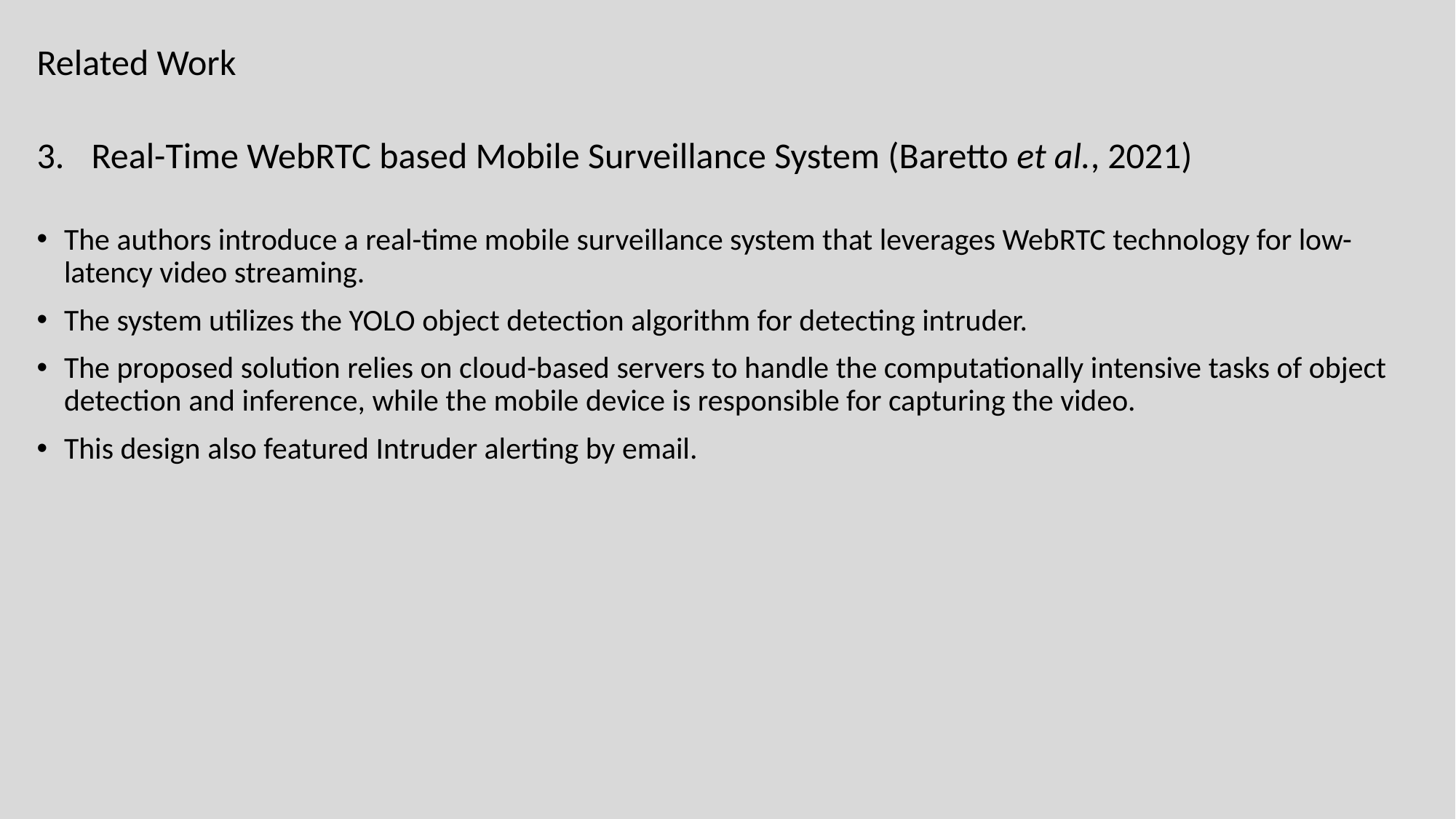

# Related Work
Real-Time WebRTC based Mobile Surveillance System (Baretto et al., 2021)
The authors introduce a real-time mobile surveillance system that leverages WebRTC technology for low-latency video streaming.
The system utilizes the YOLO object detection algorithm for detecting intruder.
The proposed solution relies on cloud-based servers to handle the computationally intensive tasks of object detection and inference, while the mobile device is responsible for capturing the video.
This design also featured Intruder alerting by email.